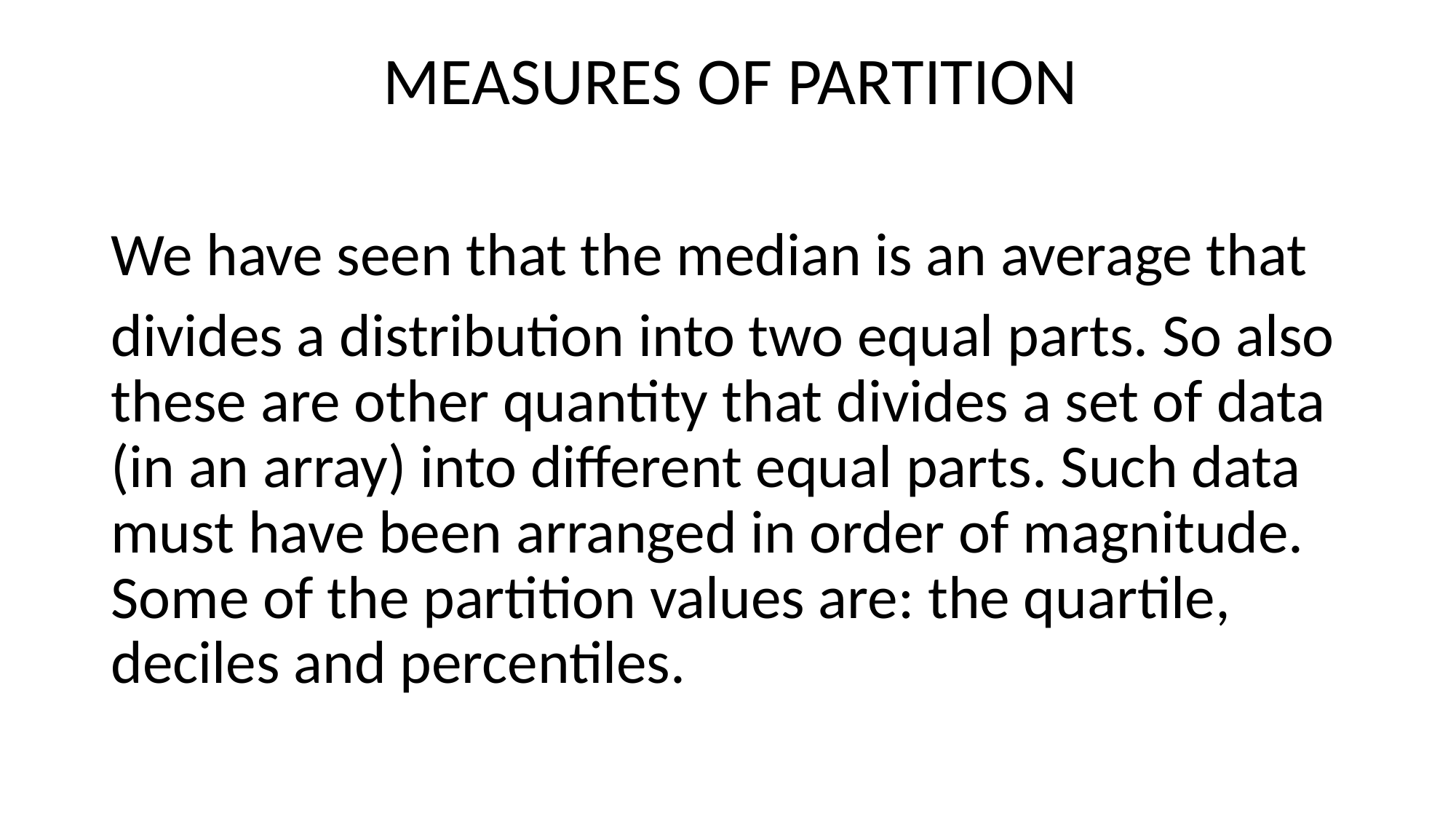

# MEASURES OF PARTITION
We have seen that the median is an average that
divides a distribution into two equal parts. So also these are other quantity that divides a set of data (in an array) into different equal parts. Such data must have been arranged in order of magnitude. Some of the partition values are: the quartile, deciles and percentiles.